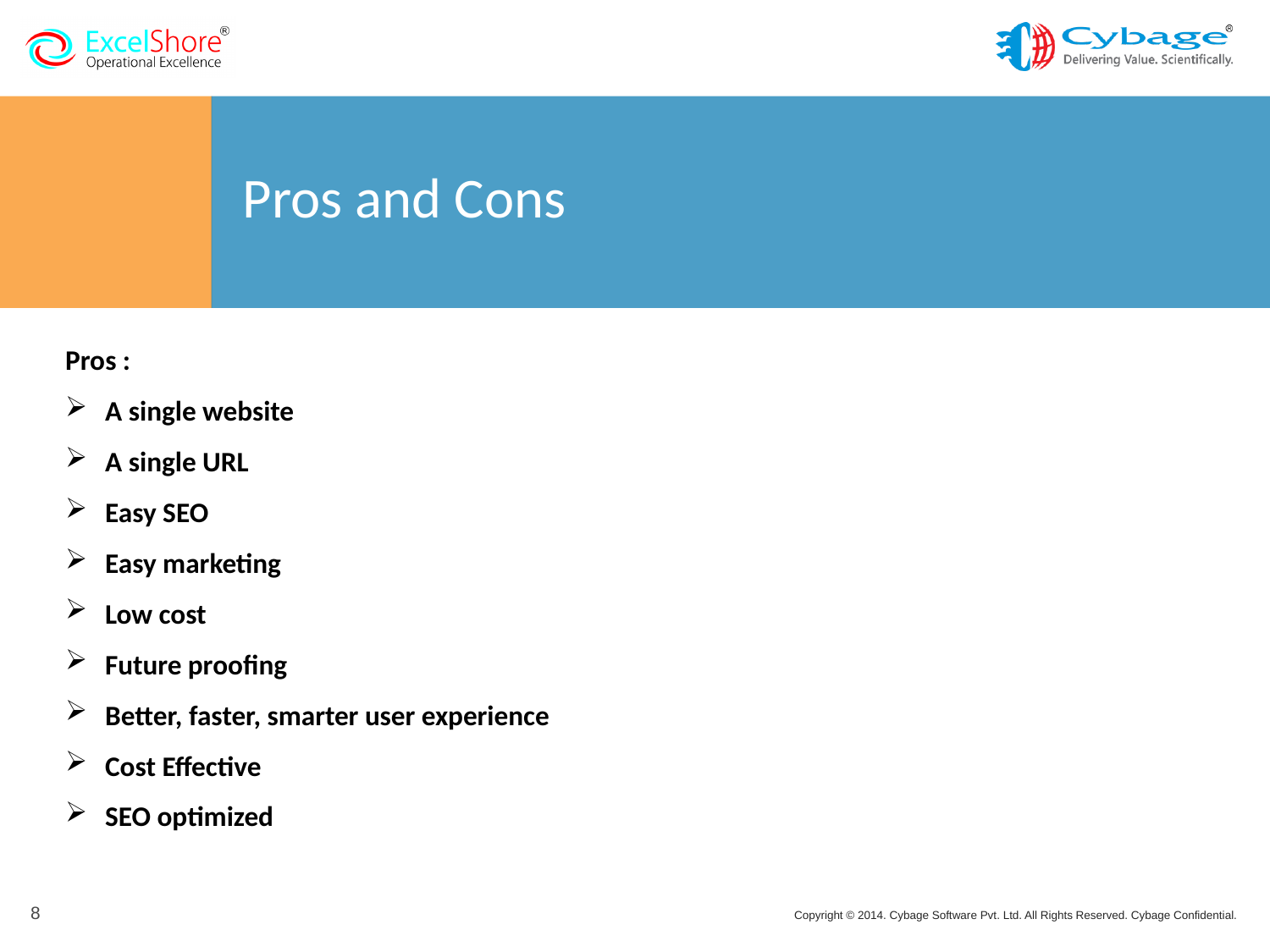

# Pros and Cons
Pros :
A single website
A single URL
Easy SEO
Easy marketing
Low cost
Future proofing
Better, faster, smarter user experience
Cost Effective
SEO optimized
8